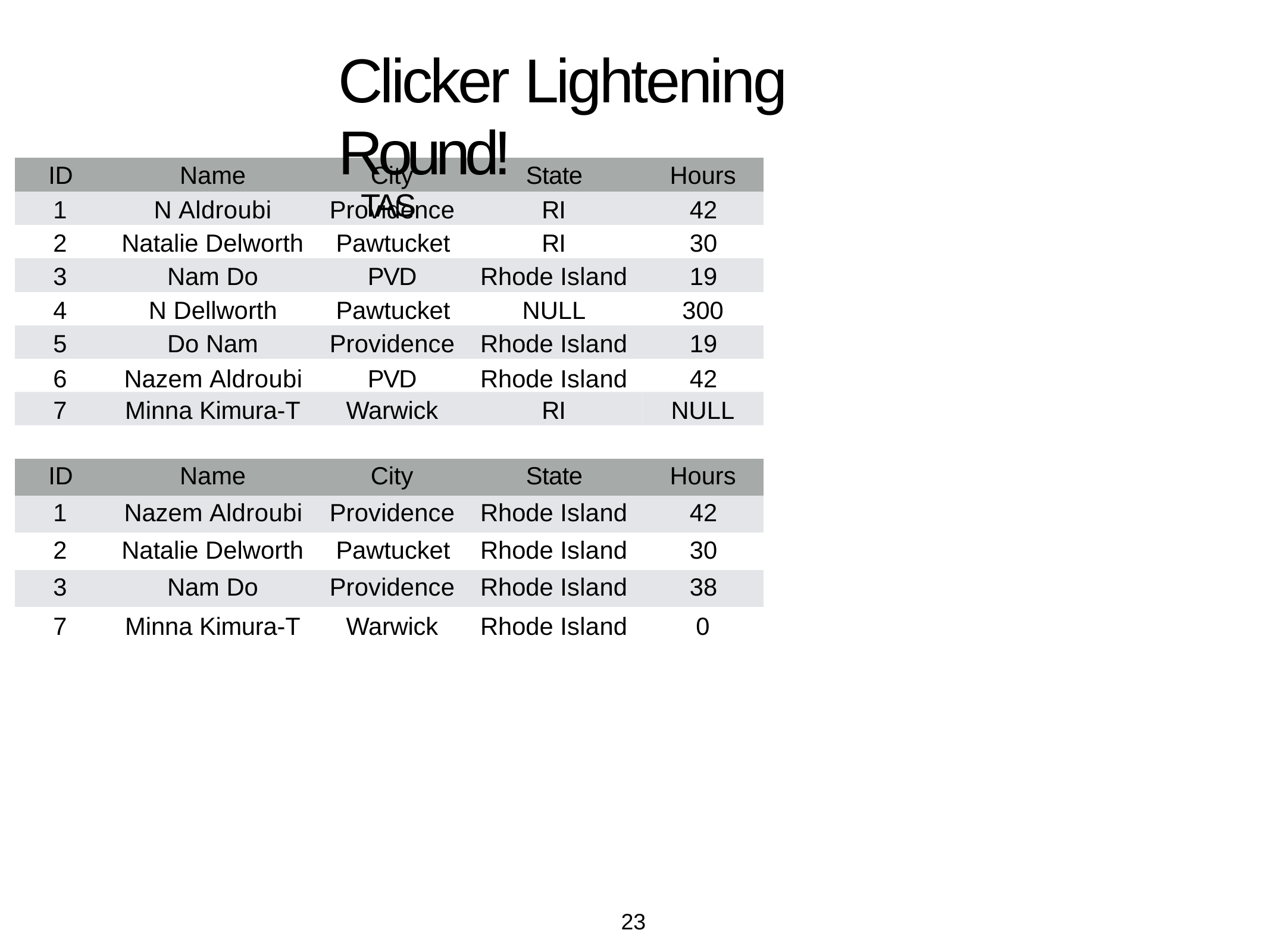

# Clicker Lightening Round!
TAS
| ID | Name | City | State | Hours |
| --- | --- | --- | --- | --- |
| 1 | N Aldroubi | Providence | RI | 42 |
| 2 | Natalie Delworth | Pawtucket | RI | 30 |
| 3 | Nam Do | PVD | Rhode Island | 19 |
| 4 | N Dellworth | Pawtucket | NULL | 300 |
| 5 | Do Nam | Providence | Rhode Island | 19 |
| 6 | Nazem Aldroubi | PVD | Rhode Island | 42 |
| 7 | Minna Kimura-T | Warwick | RI | NULL |
| ID | Name | City | State | Hours |
| 1 | Nazem Aldroubi | Providence | Rhode Island | 42 |
| 2 | Natalie Delworth | Pawtucket | Rhode Island | 30 |
| 3 | Nam Do | Providence | Rhode Island | 38 |
| 7 | Minna Kimura-T | Warwick | Rhode Island | 0 |

23